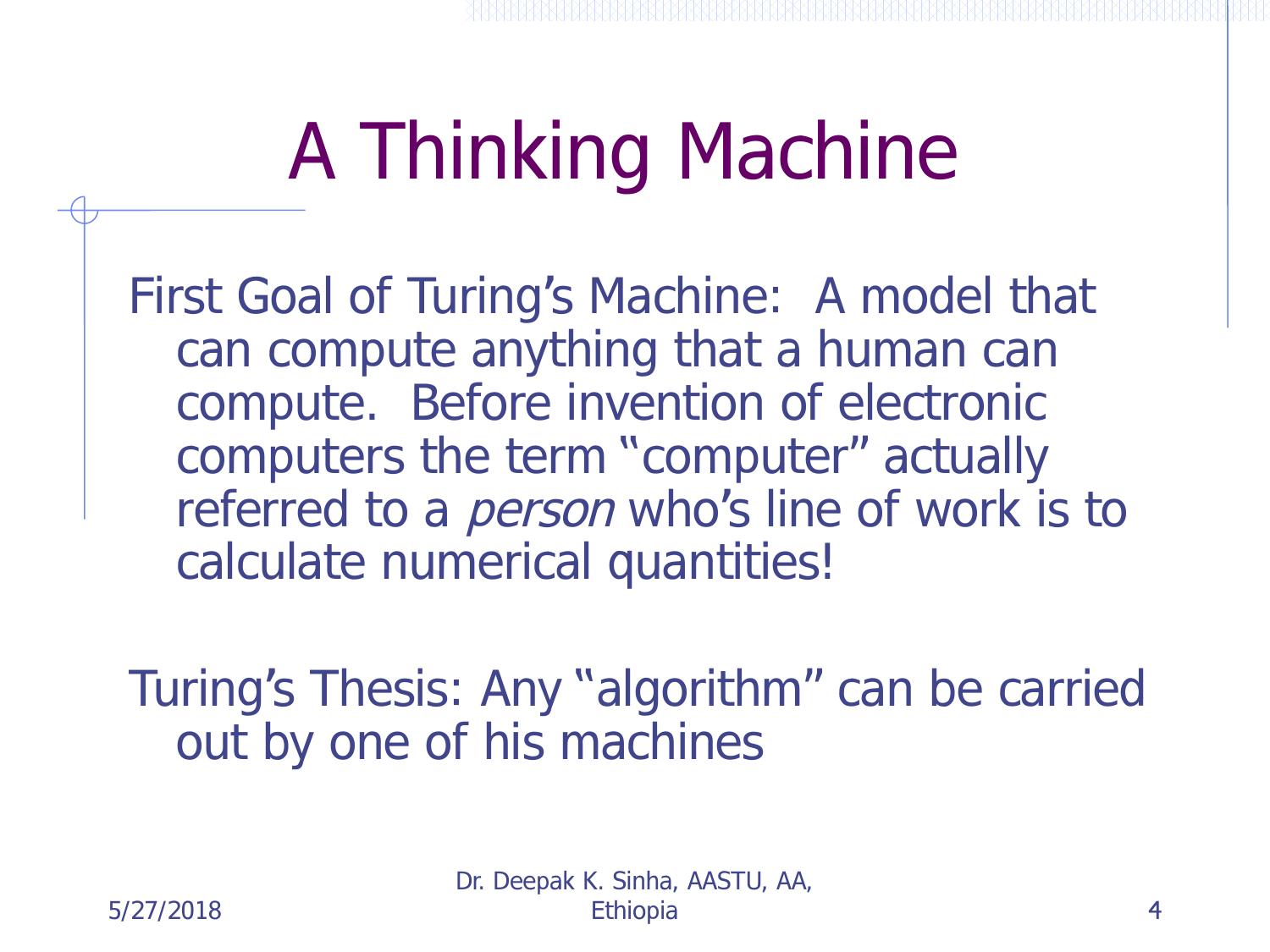

# A Thinking Machine
First Goal of Turing’s Machine:  A model that can compute anything that a human can compute.  Before invention of electronic computers the term “computer” actually referred to a person who’s line of work is to calculate numerical quantities!

Turing’s Thesis: Any “algorithm” can be carried out by one of his machines
5/27/2018
Dr. Deepak K. Sinha, AASTU, AA, Ethiopia
4